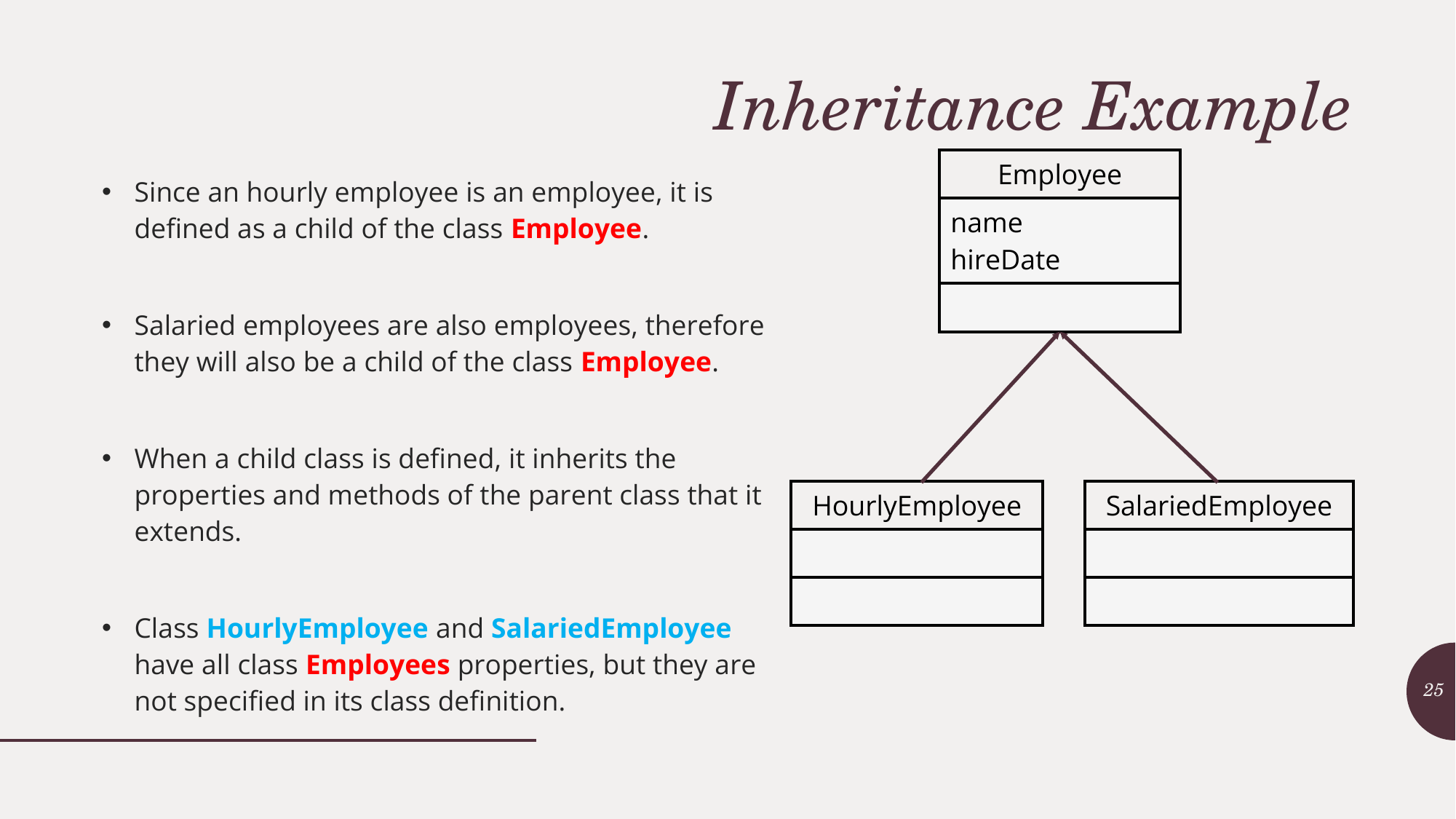

# Inheritance Example
| Employee |
| --- |
| name hireDate |
|  |
Since an hourly employee is an employee, it is defined as a child of the class Employee.

Salaried employees are also employees, therefore they will also be a child of the class Employee.

When a child class is defined, it inherits the properties and methods of the parent class that it extends.

Class HourlyEmployee and SalariedEmployee have all class Employees properties, but they are not specified in its class definition.
| HourlyEmployee |
| --- |
|  |
|  |
| SalariedEmployee |
| --- |
|  |
|  |
25